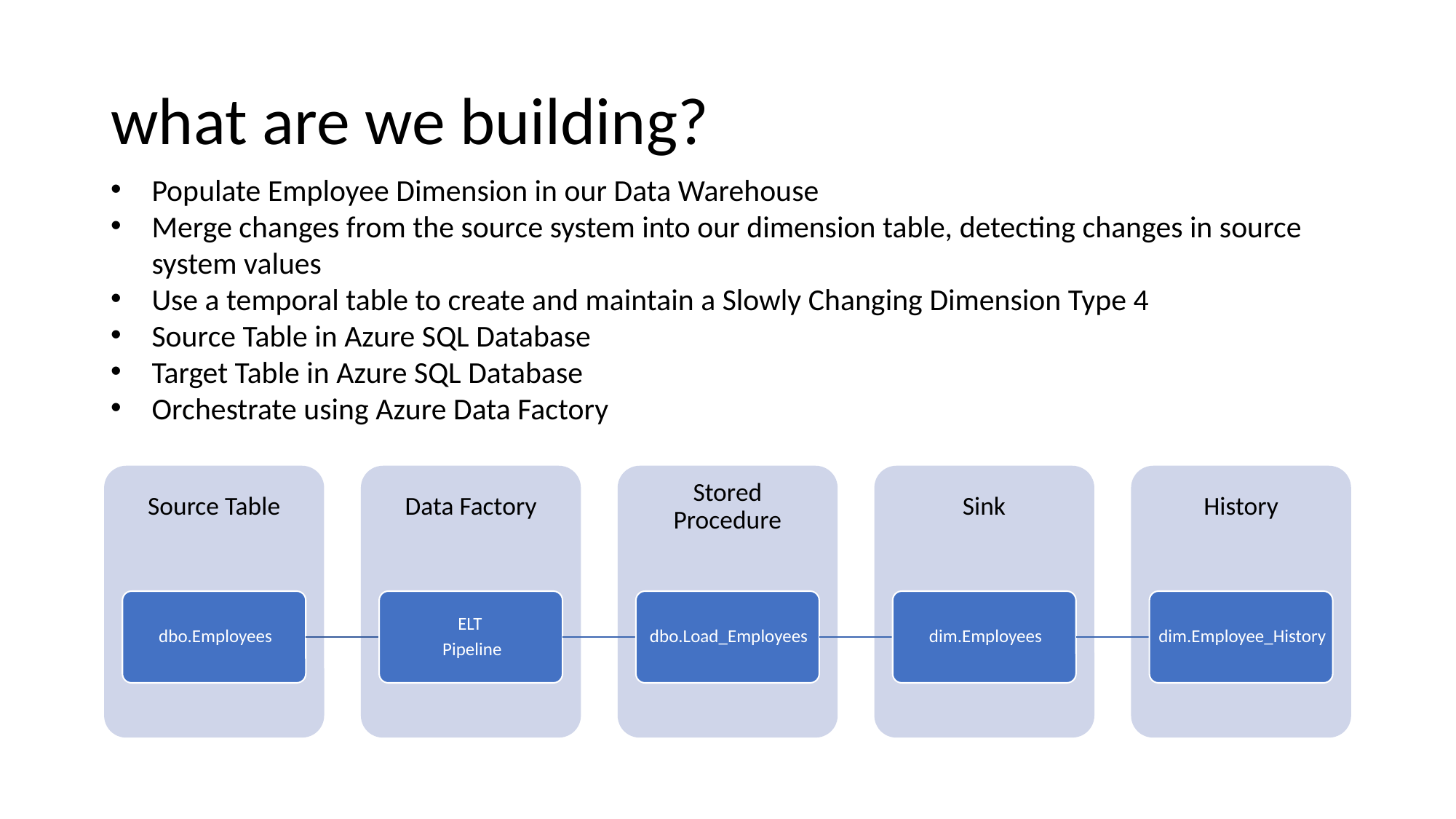

# what are we building?
Populate Employee Dimension in our Data Warehouse
Merge changes from the source system into our dimension table, detecting changes in source system values
Use a temporal table to create and maintain a Slowly Changing Dimension Type 4
Source Table in Azure SQL Database
Target Table in Azure SQL Database
Orchestrate using Azure Data Factory
History
Sink
Stored Procedure
Data Factory
Source Table
dbo.Employees

ELT
Pipeline

dbo.Load_Employees

dim.Employees

dim.Employee_History